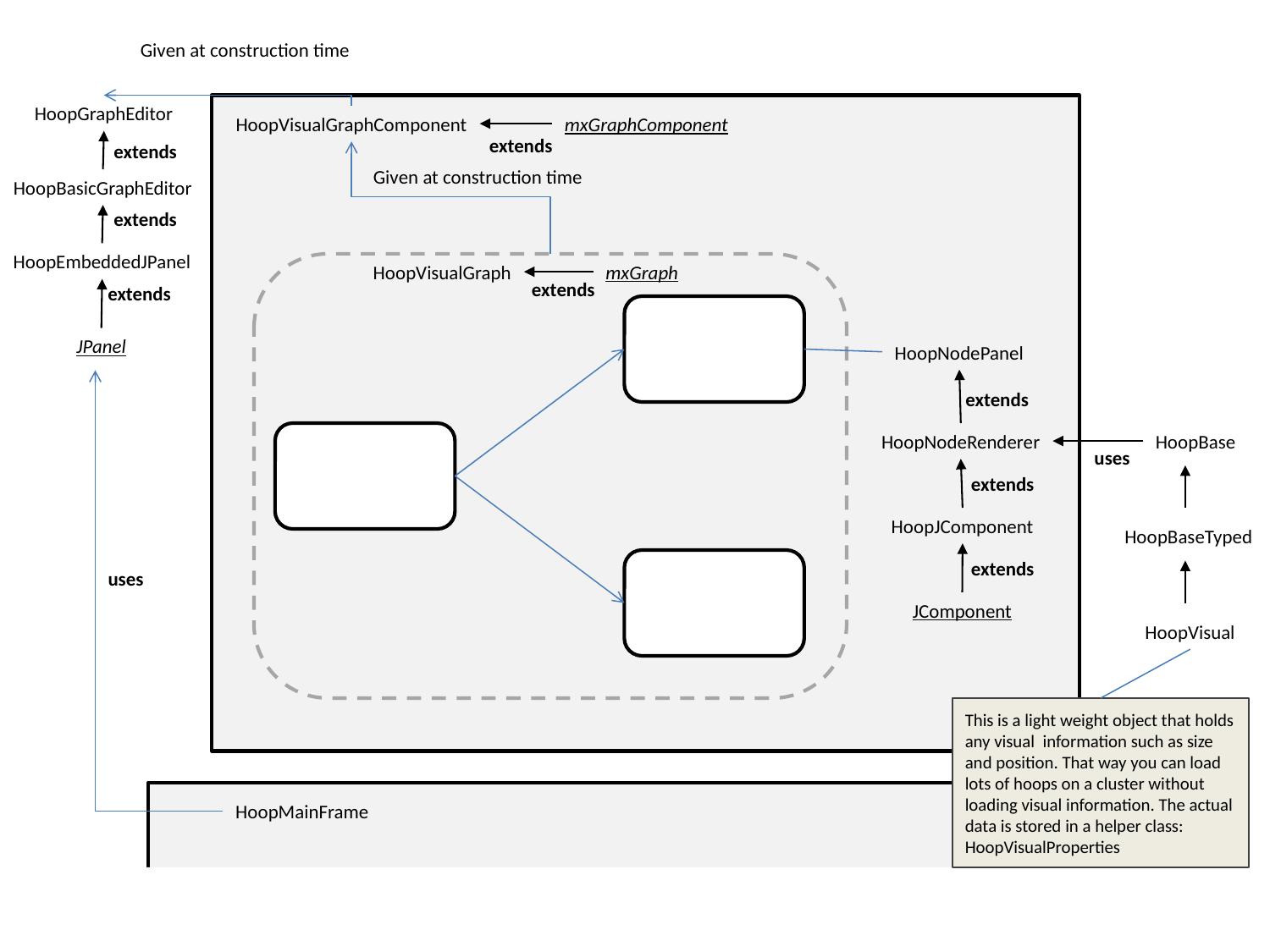

Given at construction time
HoopGraphEditor

HoopVisualGraphComponent
mxGraphComponent
extends
extends
Given at construction time
HoopBasicGraphEditor
extends
HoopEmbeddedJPanel

HoopVisualGraph
mxGraph
extends
extends

JPanel
HoopNodePanel
extends

HoopNodeRenderer
HoopBase
uses
extends
HoopJComponent
HoopBaseTyped

extends
uses
JComponent
HoopVisual
This is a light weight object that holds any visual  information such as size and position. That way you can load lots of hoops on a cluster without loading visual information. The actual data is stored in a helper class: HoopVisualProperties

HoopMainFrame